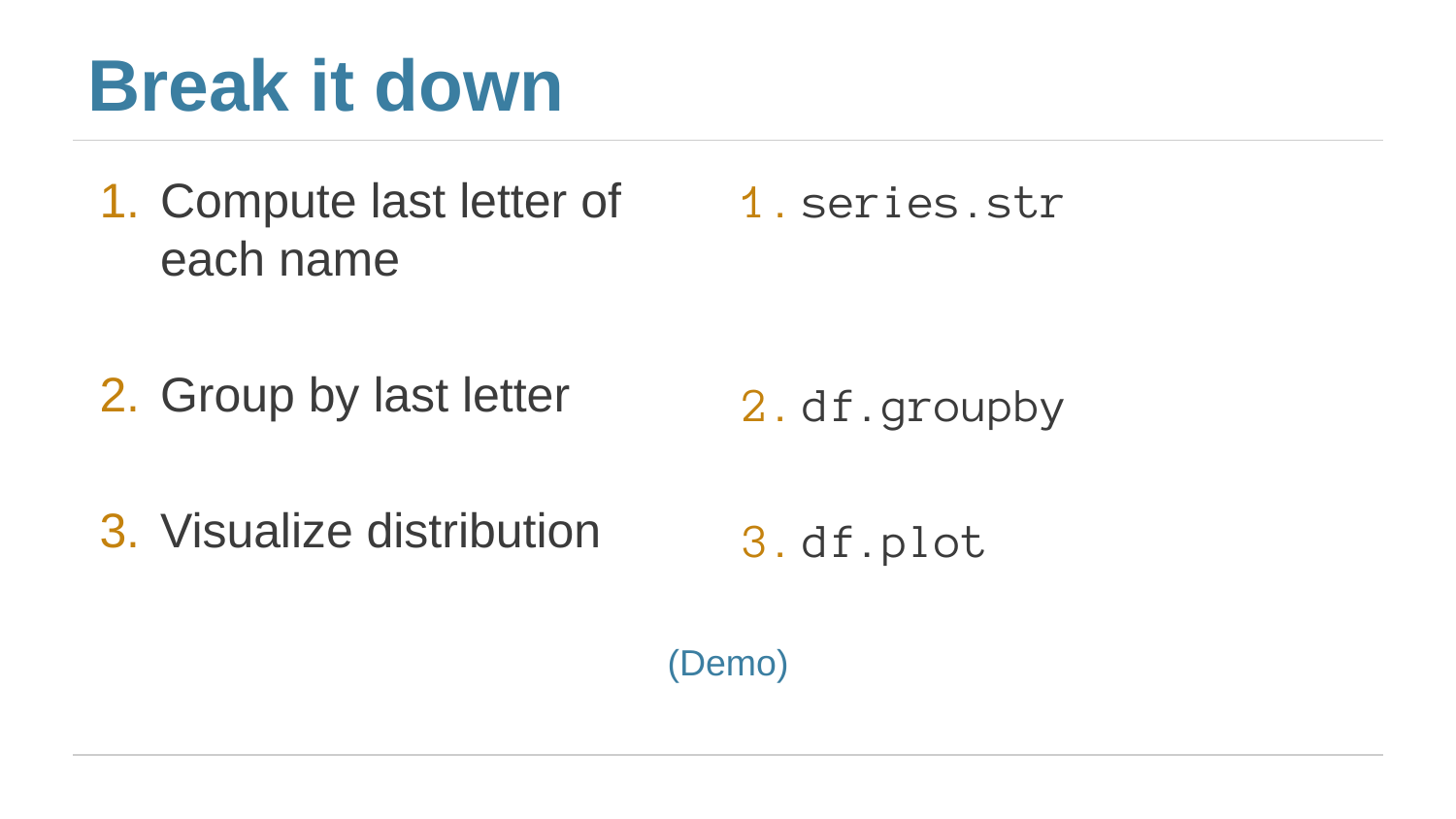

# Break it down
Compute last letter of each name

Group by last letter

Visualize distribution
series.str

df.groupby

df.plot
(Demo)